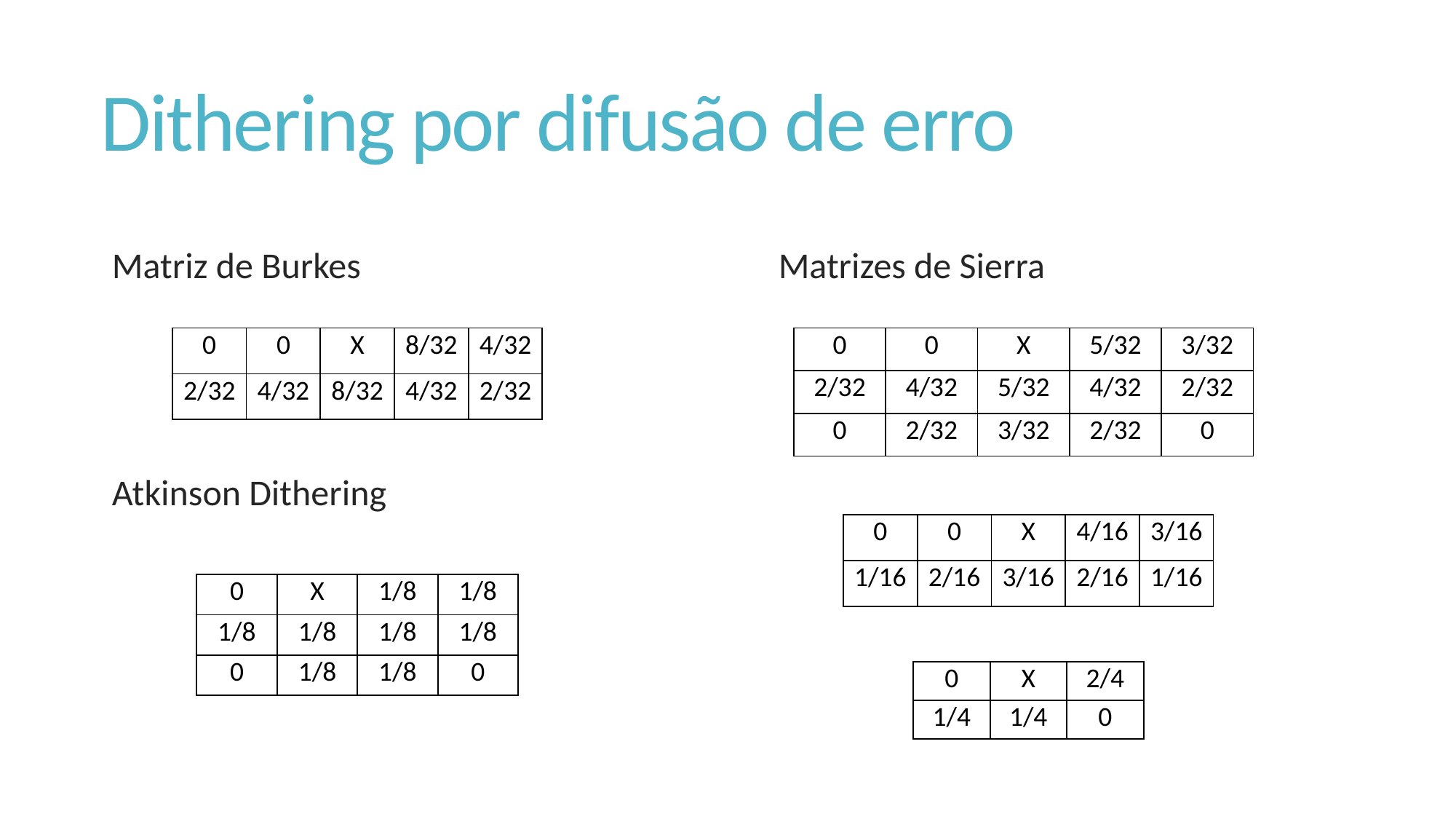

# Dithering por difusão de erro
Matriz de Burkes

Atkinson Dithering

Matrizes de Sierra

| 0 | 0 | X | 8/32 | 4/32 |
| --- | --- | --- | --- | --- |
| 2/32 | 4/32 | 8/32 | 4/32 | 2/32 |
| 0 | 0 | X | 5/32 | 3/32 |
| --- | --- | --- | --- | --- |
| 2/32 | 4/32 | 5/32 | 4/32 | 2/32 |
| 0 | 2/32 | 3/32 | 2/32 | 0 |
| 0 | 0 | X | 4/16 | 3/16 |
| --- | --- | --- | --- | --- |
| 1/16 | 2/16 | 3/16 | 2/16 | 1/16 |
| 0 | X | 1/8 | 1/8 |
| --- | --- | --- | --- |
| 1/8 | 1/8 | 1/8 | 1/8 |
| 0 | 1/8 | 1/8 | 0 |
| 0 | X | 2/4 |
| --- | --- | --- |
| 1/4 | 1/4 | 0 |